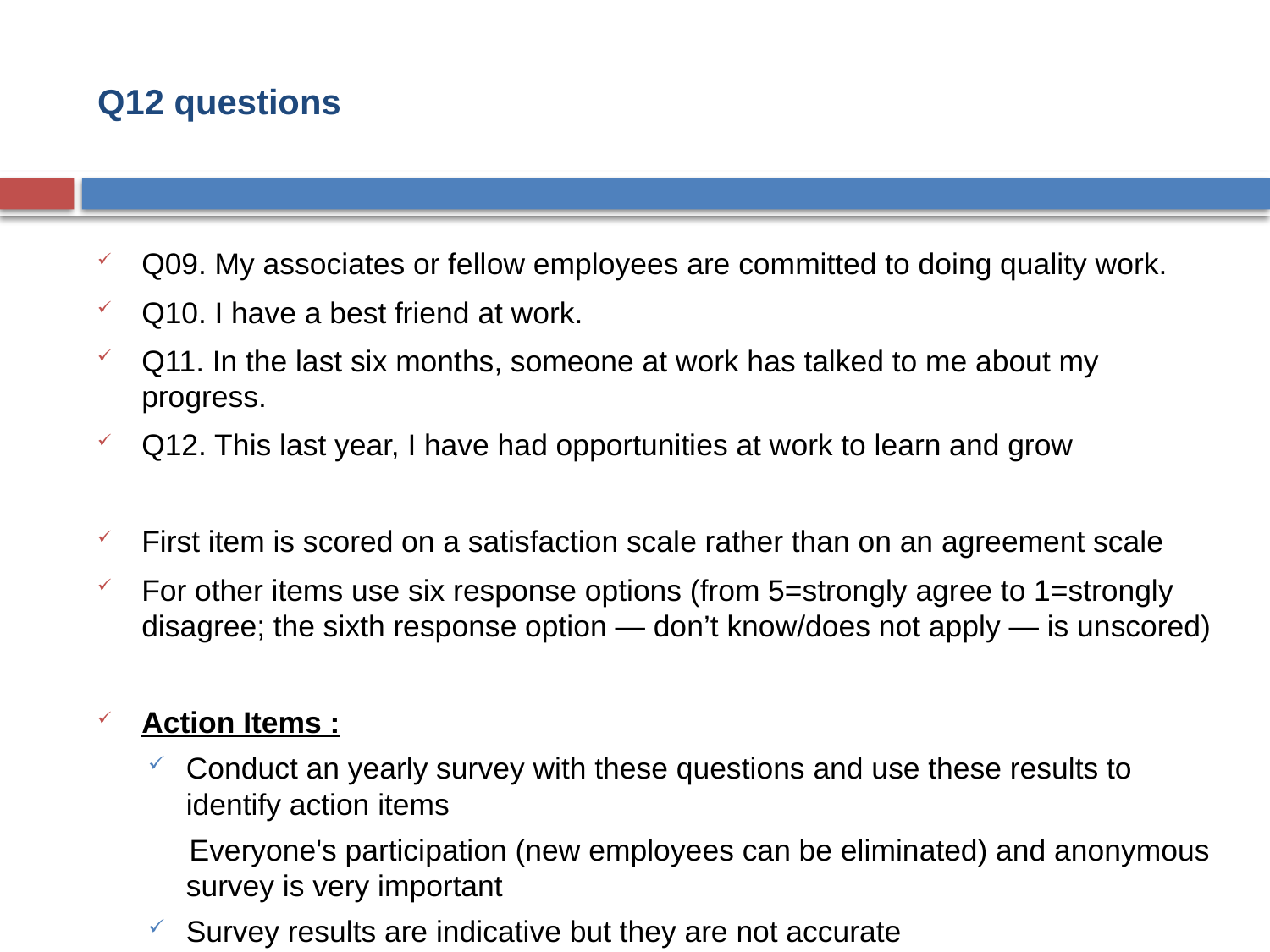

# Q12 questions

Q09. My associates or fellow employees are committed to doing quality work.
Q10. I have a best friend at work.
Q11. In the last six months, someone at work has talked to me about my progress.
Q12. This last year, I have had opportunities at work to learn and grow

First item is scored on a satisfaction scale rather than on an agreement scale
For other items use six response options (from 5=strongly agree to 1=strongly disagree; the sixth response option — don’t know/does not apply — is unscored)

Action Items :
Conduct an yearly survey with these questions and use these results to identify action items
     Everyone's participation (new employees can be eliminated) and anonymous survey is very important
Survey results are indicative but they are not accurate